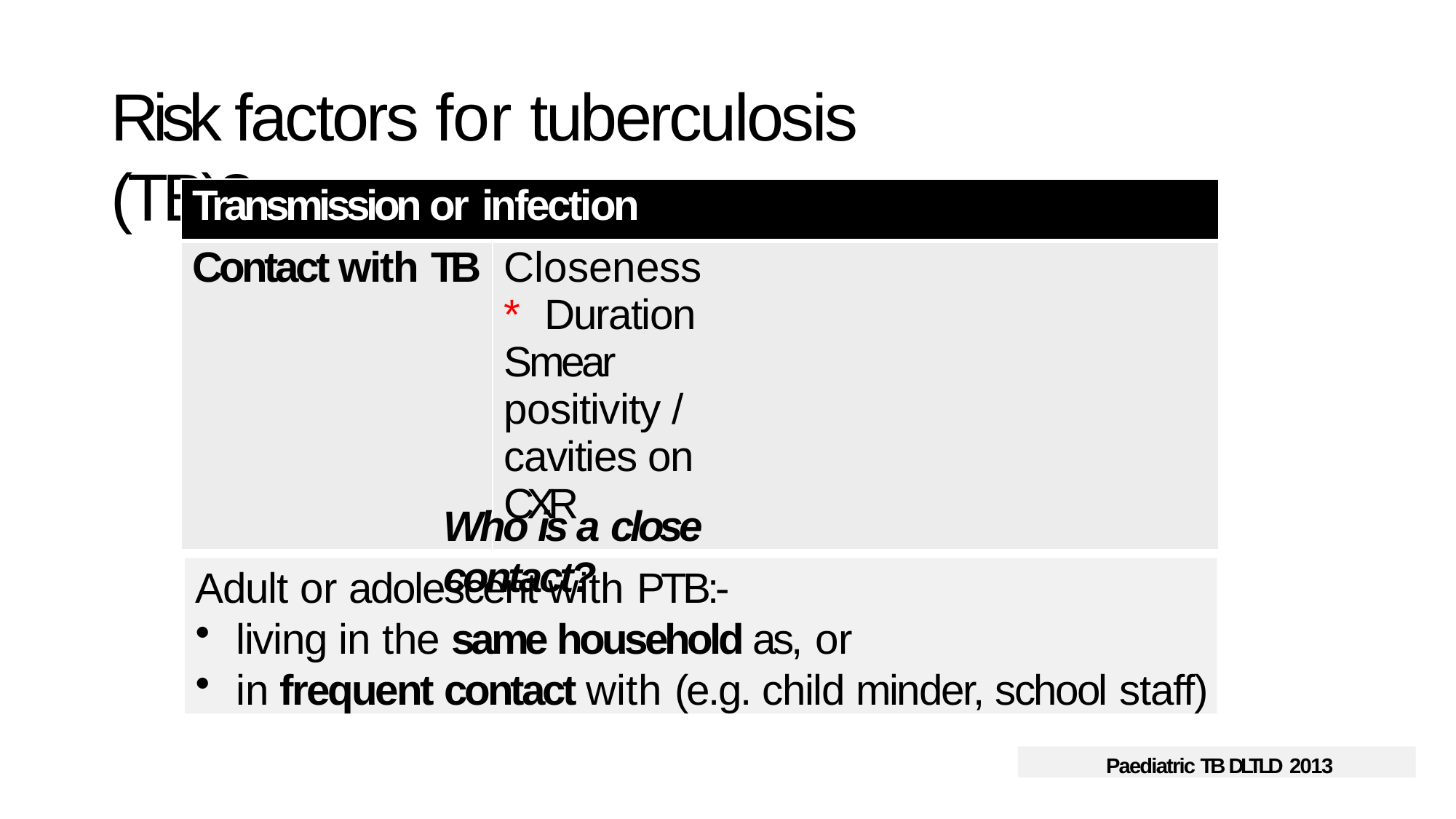

# Risk factors for tuberculosis (TB)?
| Transmission or infection |  |
| --- | --- |
| Contact with TB | Closeness\* Duration Smear positivity /cavities on CXR |
Who is a close contact?
Adult or adolescent with PTB:-
living in the same household as, or
in frequent contact with (e.g. child minder, school staff)
Paediatric TB DLTLD 2013